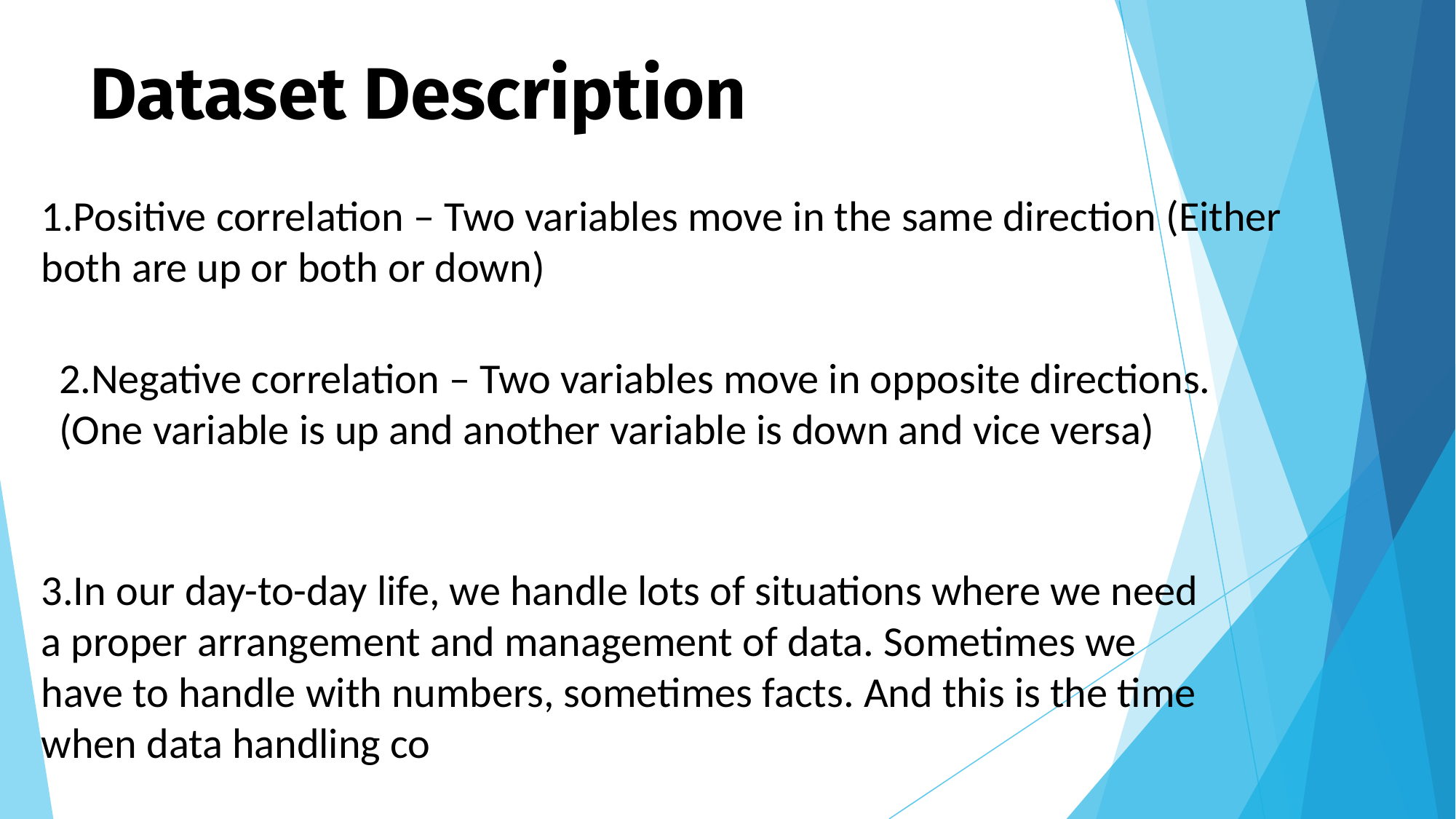

# Dataset Description
1.Positive correlation – Two variables move in the same direction (Either both are up or both or down)
2.Negative correlation – Two variables move in opposite directions. (One variable is up and another variable is down and vice versa)
3.In our day-to-day life, we handle lots of situations where we need a proper arrangement and management of data. Sometimes we have to handle with numbers, sometimes facts. And this is the time when data handling co